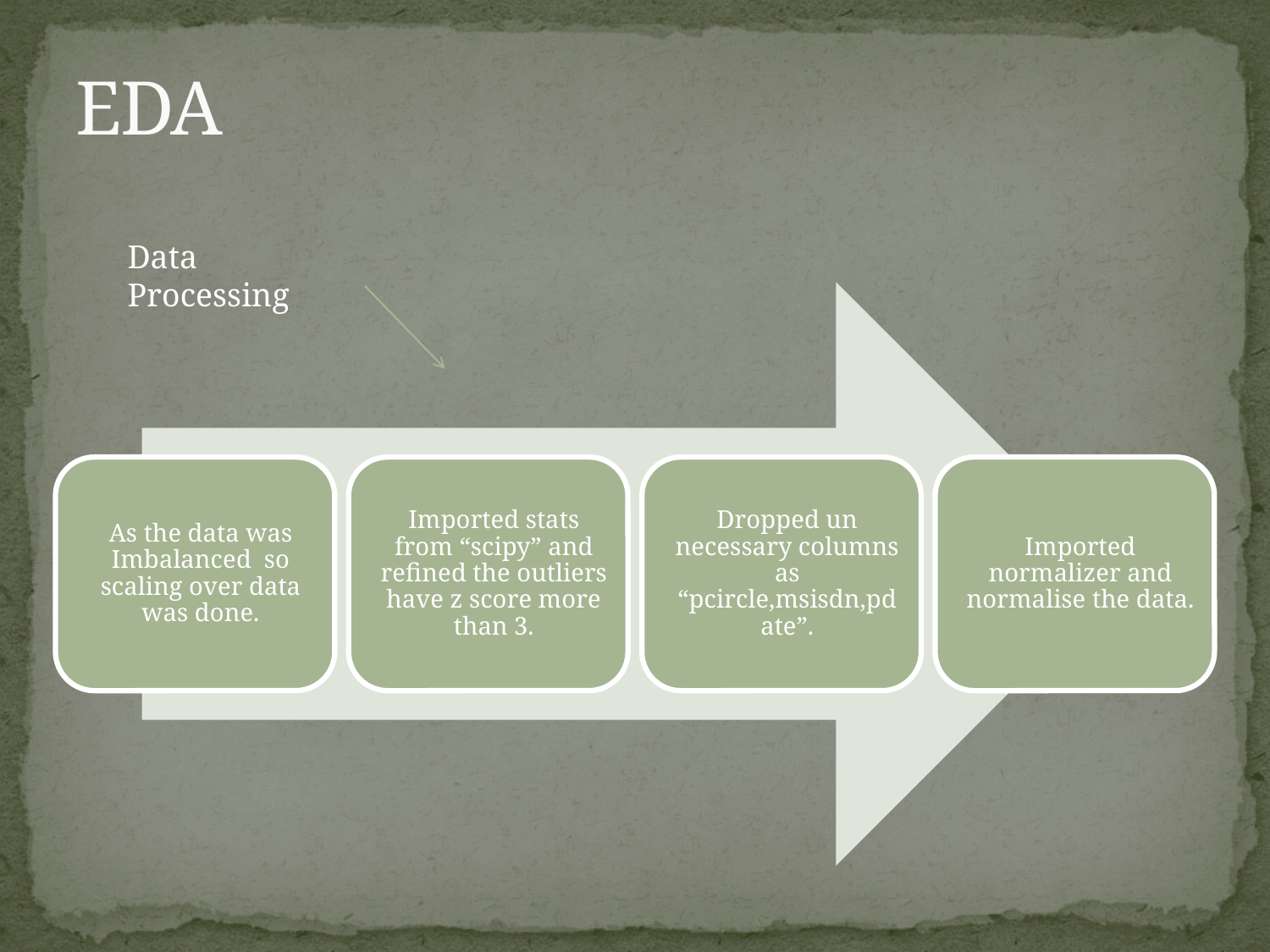

# EDA
Data Processing
As the data was Imbalanced  so scaling over data was done.
Imported stats from “scipy” and refined the outliers have z score more than 3.
Dropped un necessary columns as “pcircle,msisdn,pdate”.
Imported normalizer and normalise the data.